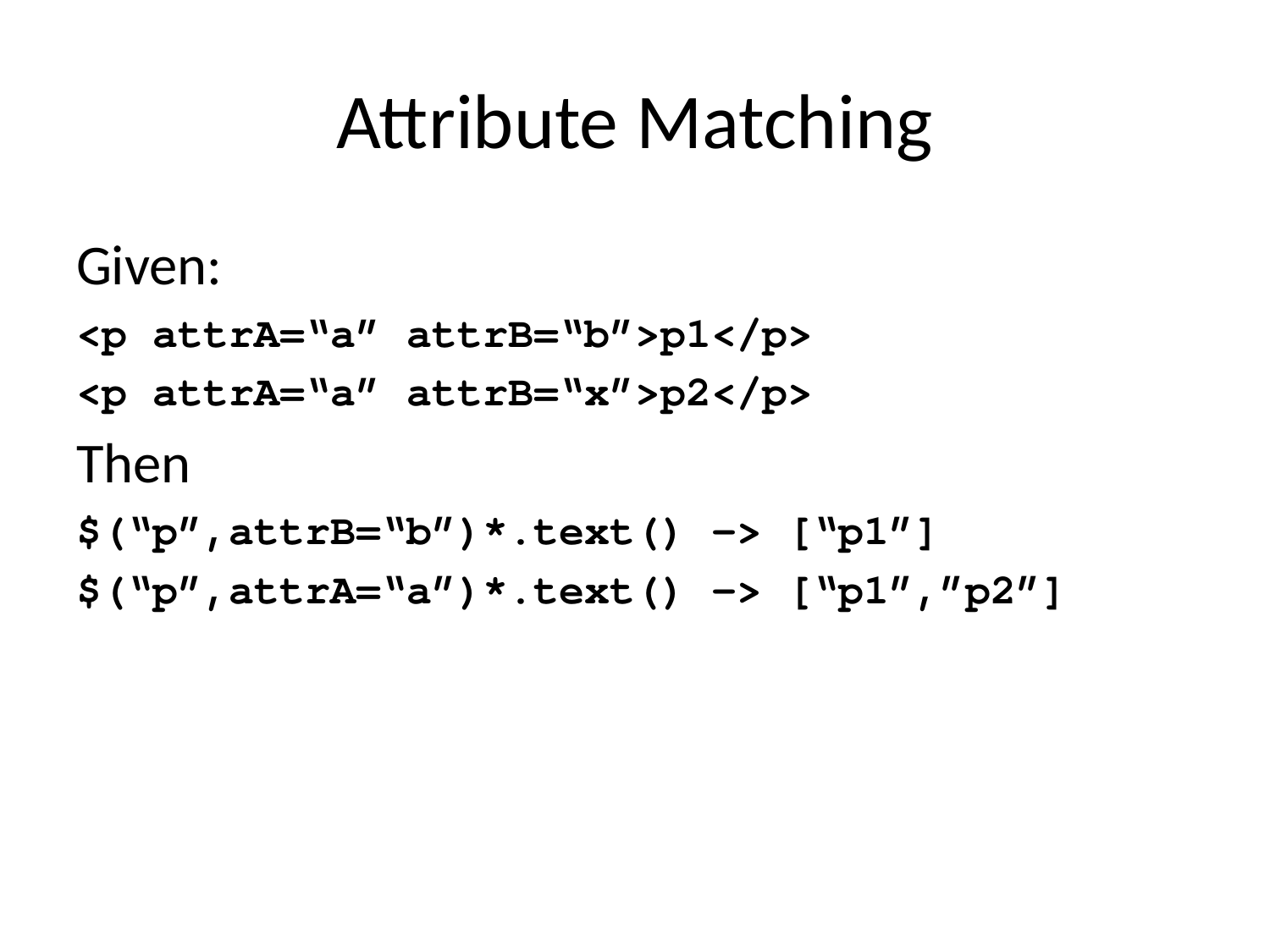

# Attribute Matching
Given:
<p attrA=“a” attrB=“b”>p1</p>
<p attrA=“a” attrB=“x”>p2</p>
Then
$(“p”,attrB=“b”)*.text() -> [“p1”]
$(“p”,attrA=“a”)*.text() -> [“p1”,”p2”]